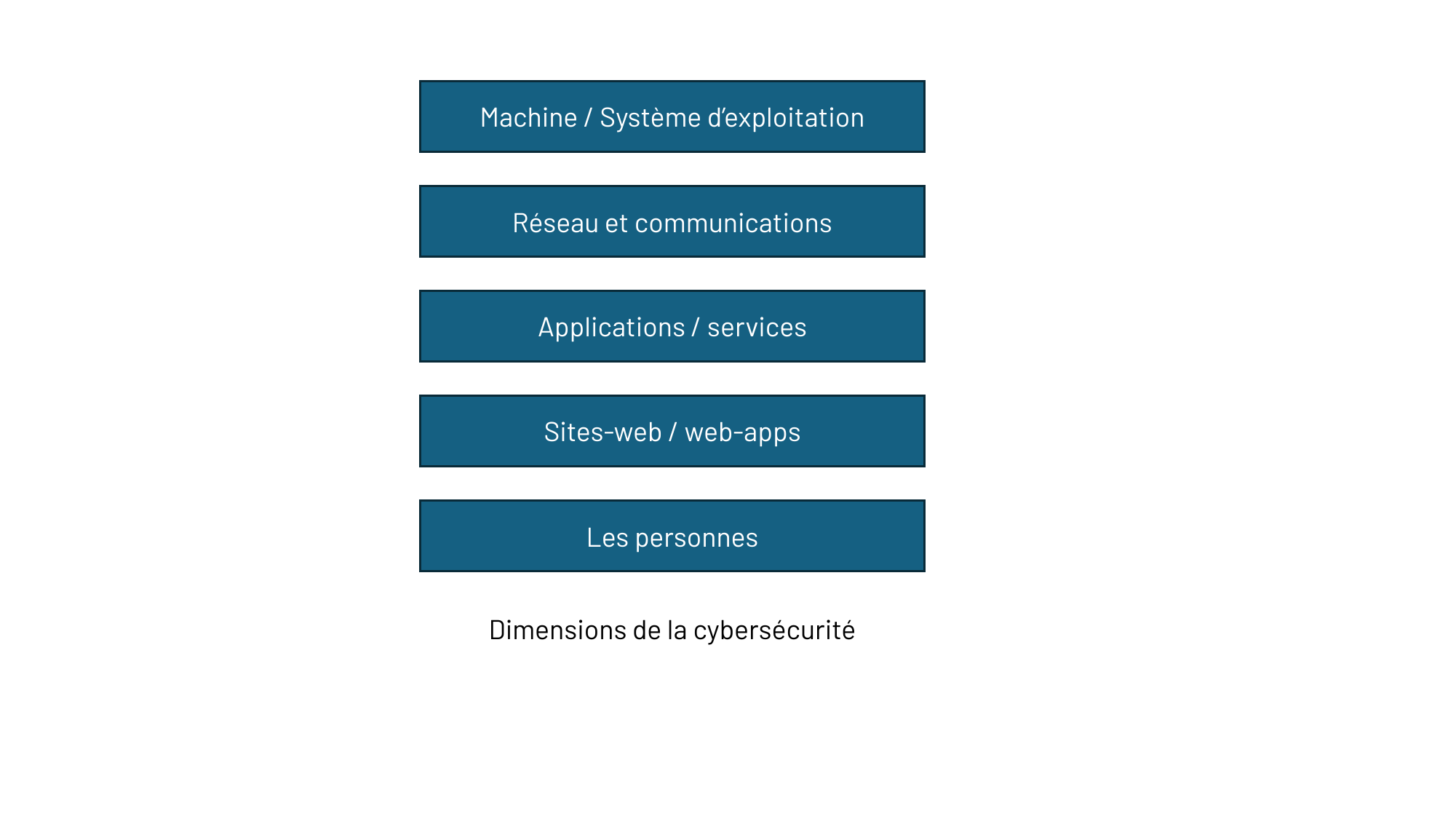

Machine / Système d’exploitation
Réseau et communications
Applications / services
Sites-web / web-apps
Les personnes
Dimensions de la cybersécurité